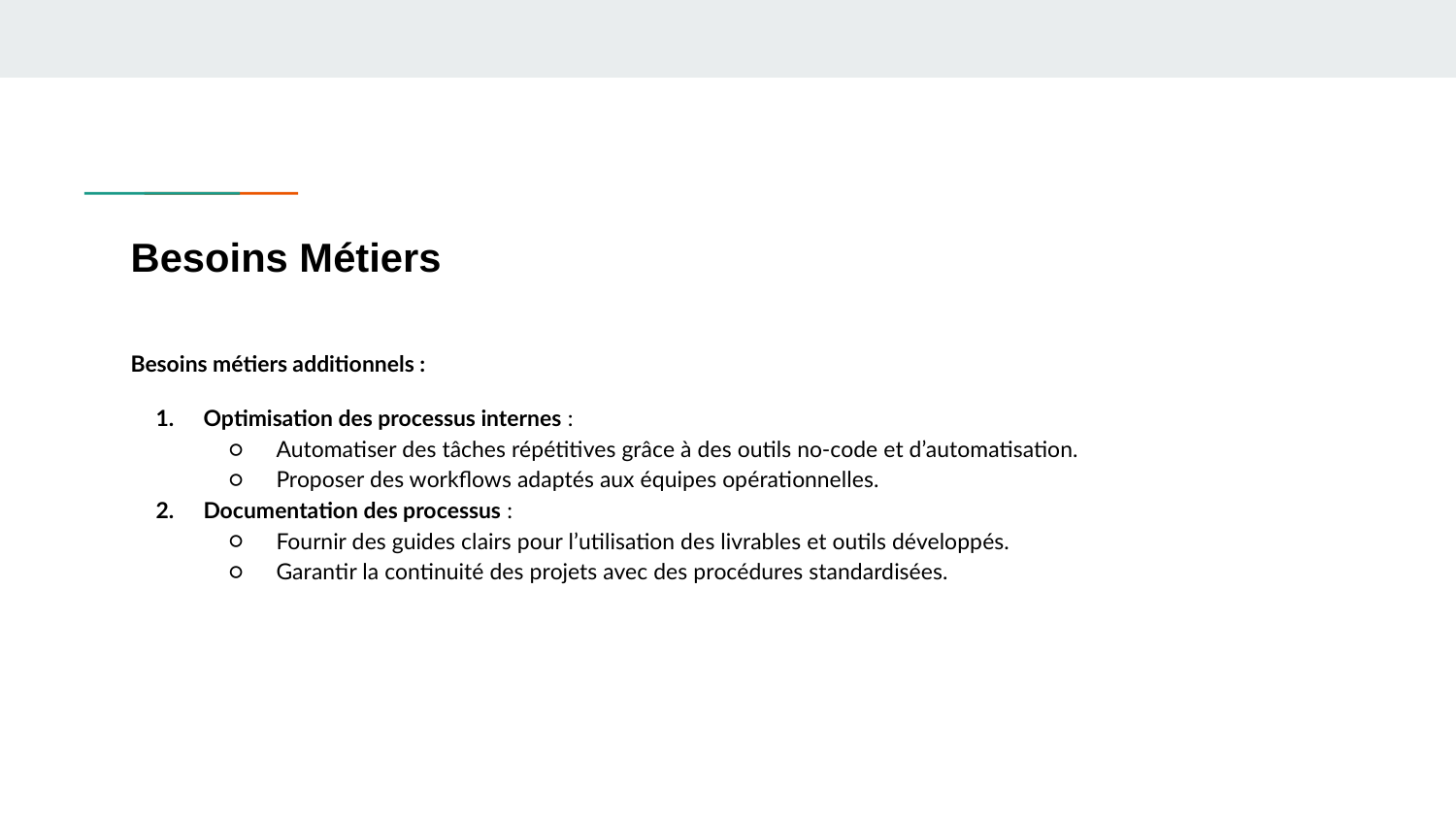

# Besoins Métiers
Besoins métiers additionnels :
Optimisation des processus internes :
Automatiser des tâches répétitives grâce à des outils no-code et d’automatisation.
Proposer des workflows adaptés aux équipes opérationnelles.
Documentation des processus :
Fournir des guides clairs pour l’utilisation des livrables et outils développés.
Garantir la continuité des projets avec des procédures standardisées.